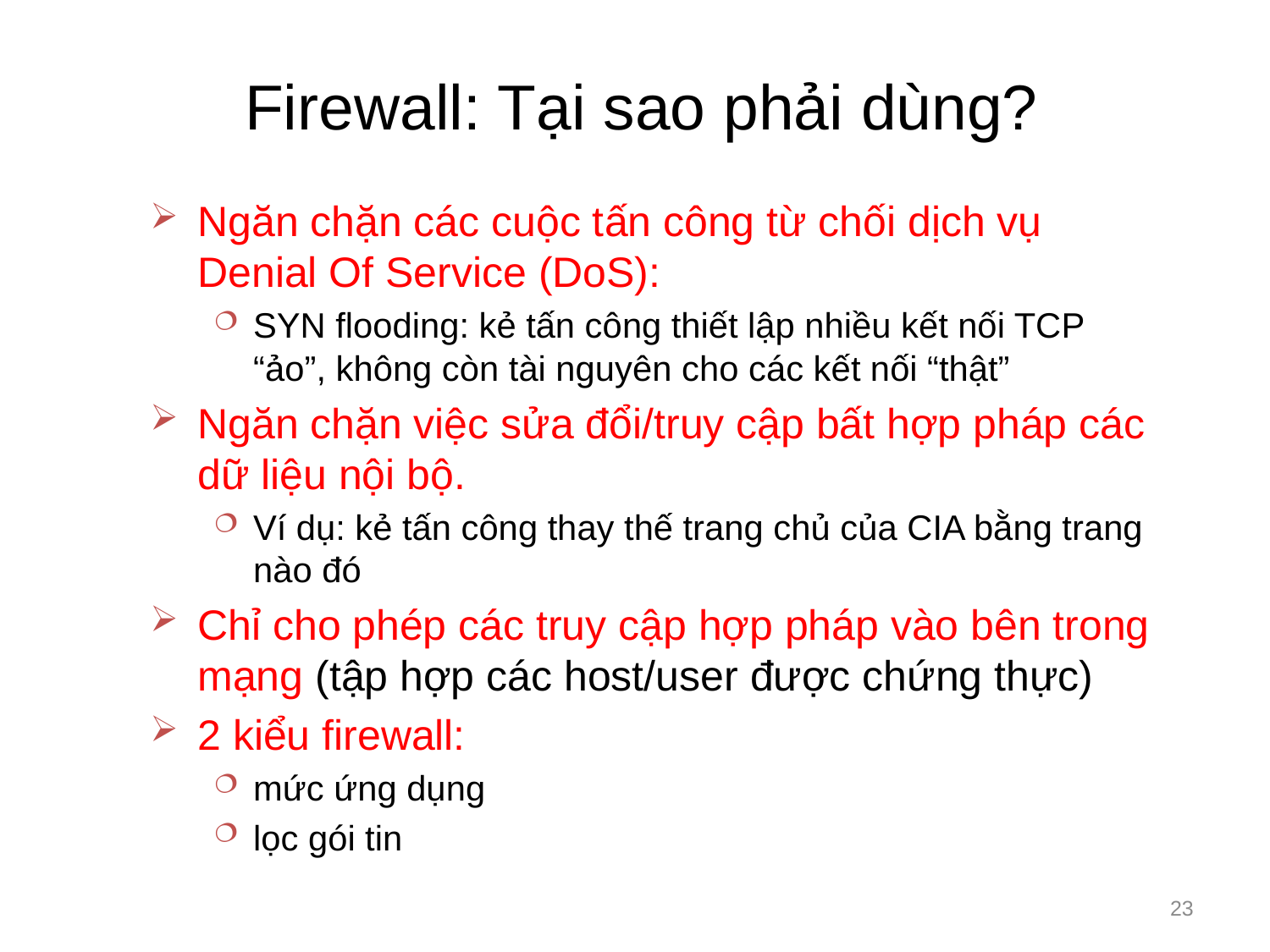

# Firewall: Tại sao phải dùng?
Ngăn chặn các cuộc tấn công từ chối dịch vụ Denial Of Service (DoS):
SYN flooding: kẻ tấn công thiết lập nhiều kết nối TCP “ảo”, không còn tài nguyên cho các kết nối “thật”
Ngăn chặn việc sửa đổi/truy cập bất hợp pháp các dữ liệu nội bộ.
Ví dụ: kẻ tấn công thay thế trang chủ của CIA bằng trang nào đó
Chỉ cho phép các truy cập hợp pháp vào bên trong mạng (tập hợp các host/user được chứng thực)
2 kiểu firewall:
mức ứng dụng
lọc gói tin
23